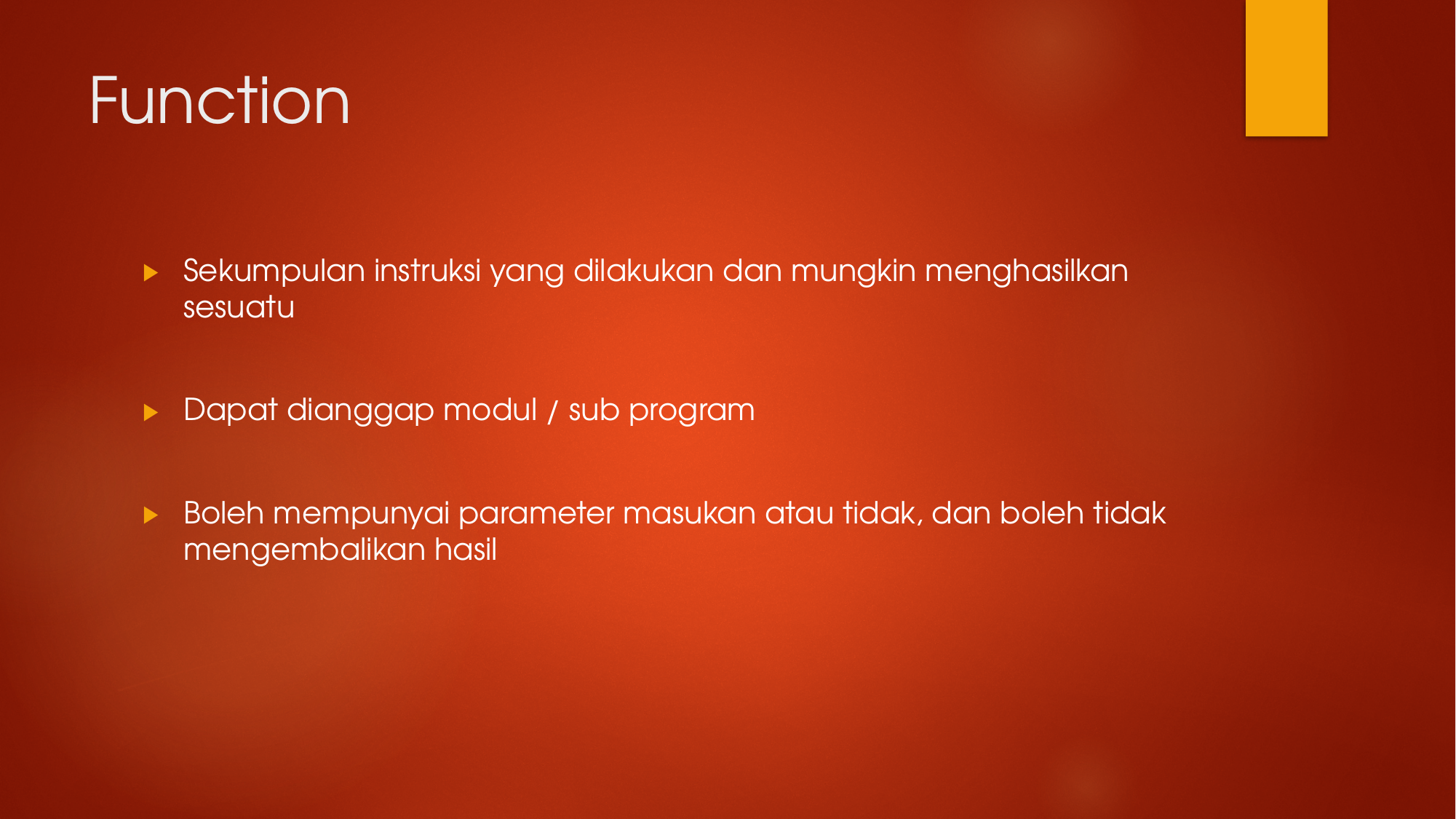

# Function
Sekumpulan instruksi yang dilakukan dan mungkin menghasilkan sesuatu

Dapat dianggap modul / sub program

Boleh mempunyai parameter masukan atau tidak, dan boleh tidak mengembalikan hasil